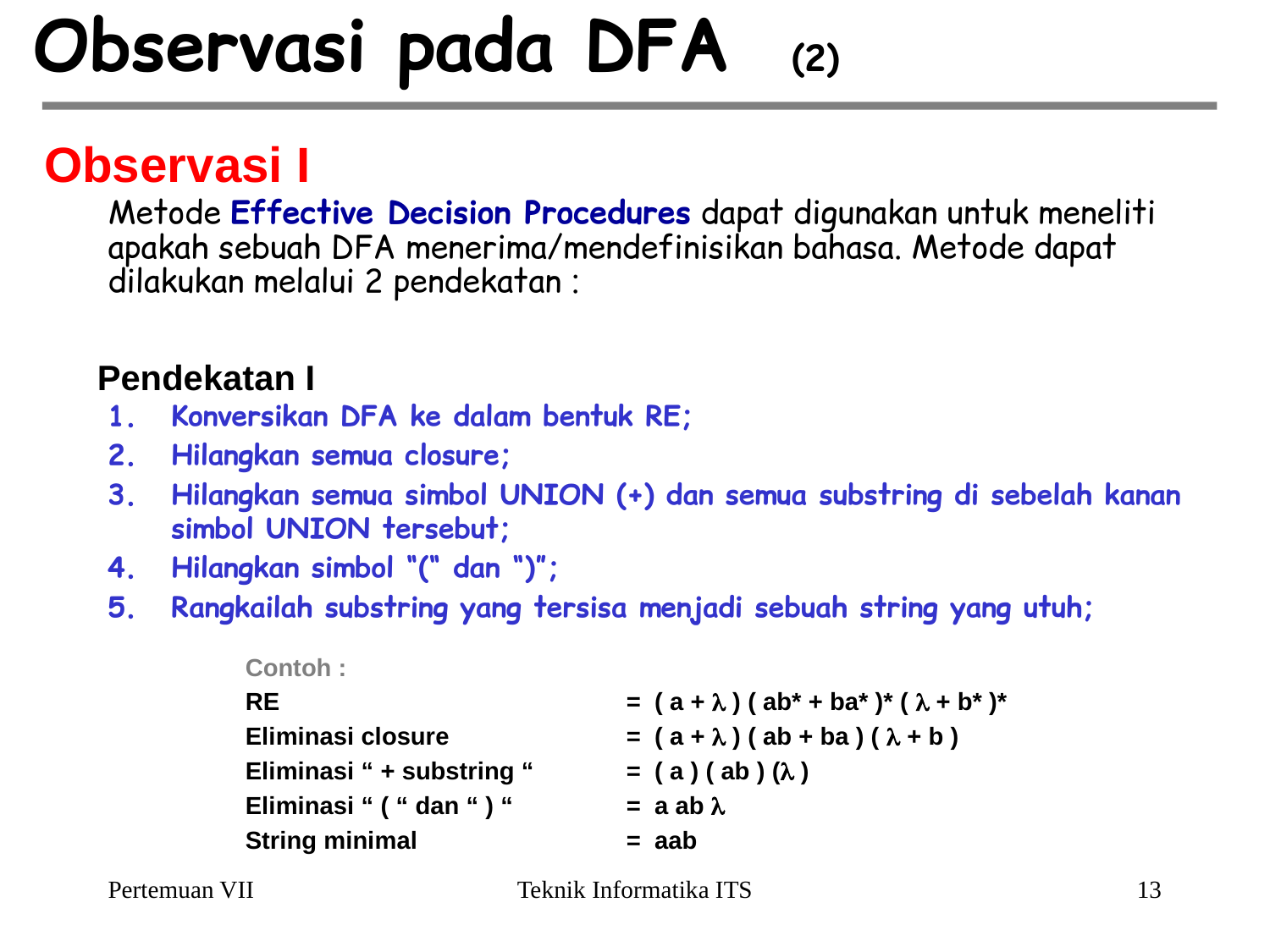

# Observasi pada DFA  (2)

Observasi I
Metode Effective Decision Procedures dapat digunakan untuk meneliti apakah sebuah DFA menerima/mendefinisikan bahasa. Metode dapat dilakukan melalui 2 pendekatan :
Pendekatan I
Konversikan DFA ke dalam bentuk RE;
Hilangkan semua closure;
Hilangkan semua simbol UNION (+) dan semua substring di sebelah kanan simbol UNION tersebut;
Hilangkan simbol “(“ dan “)”;
Rangkailah substring yang tersisa menjadi sebuah string yang utuh;
Contoh :
RE			=  ( a + λ ) ( ab* + ba* )* ( λ + b* )*
Eliminasi closure		=  ( a + λ ) ( ab + ba ) ( λ + b )
Eliminasi “ + substring “	=  ( a ) ( ab ) (λ )
Eliminasi “ ( “ dan “ ) “	=  a ab λ
String minimal		=  aab
Pertemuan VII
Teknik Informatika ITS
13